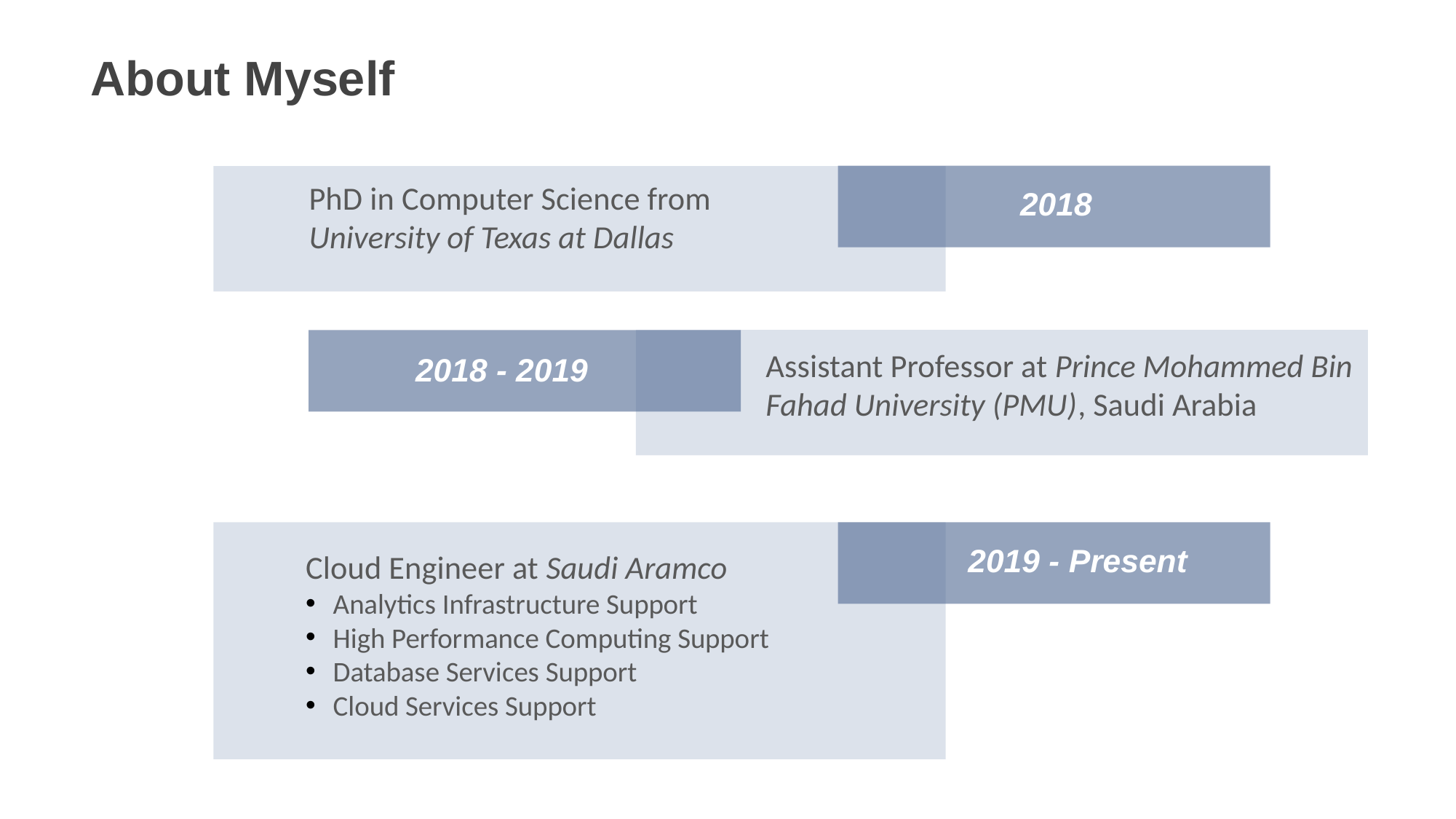

About Myself
PhD in Computer Science from University of Texas at Dallas

2018

Assistant Professor at Prince Mohammed Bin Fahad University (PMU), Saudi Arabia
# 2018 - 2019

2019 - Present
Cloud Engineer at Saudi Aramco
Analytics Infrastructure Support
High Performance Computing Support
Database Services Support
Cloud Services Support
Title –Livvic -24

Body - Catamaran Light 12
Body –Calibri 12